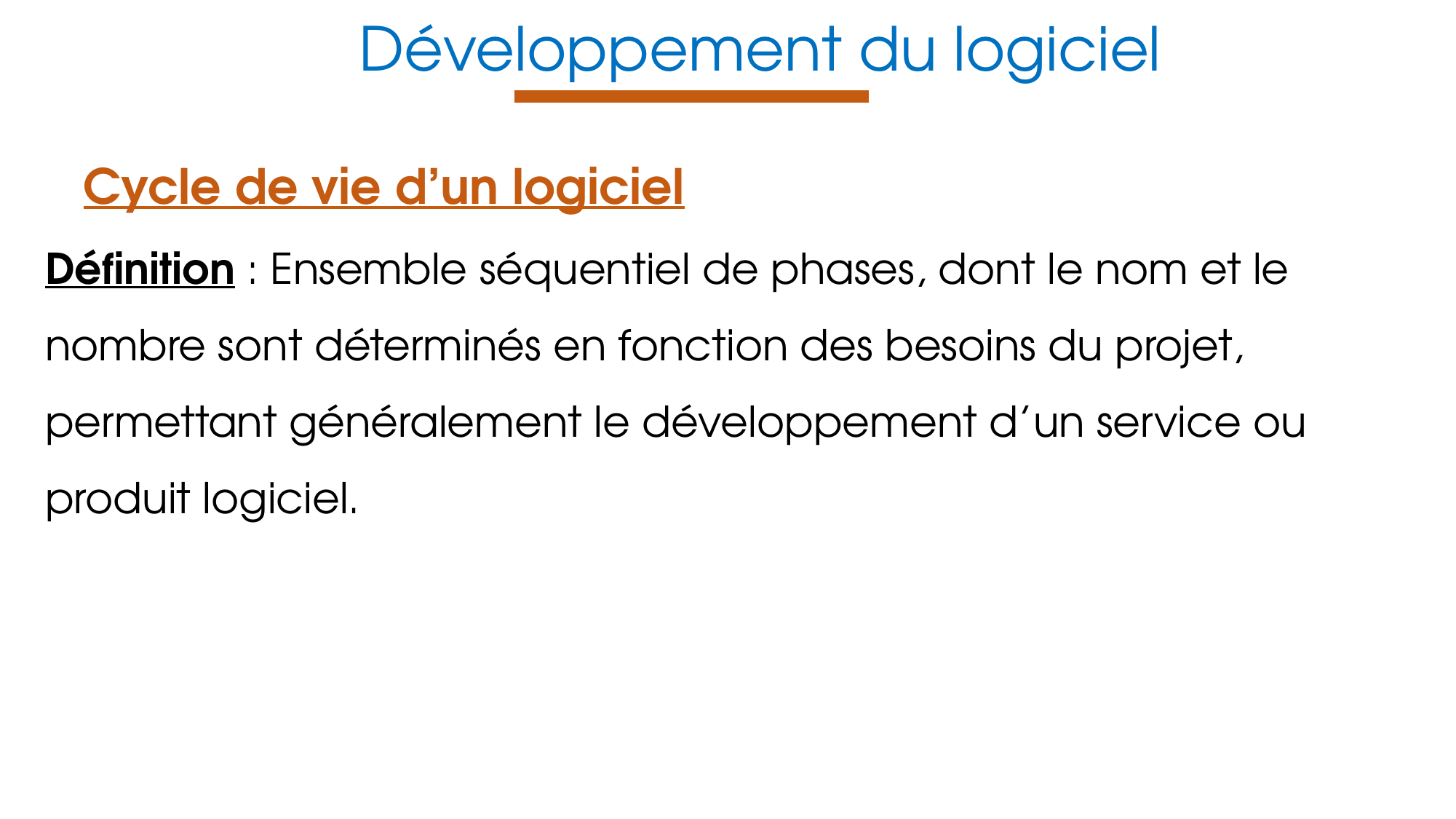

Développement du logiciel
Cycle de vie d’un logiciel
Définition : Ensemble séquentiel de phases, dont le nom et le nombre sont déterminés en fonction des besoins du projet, permettant généralement le développement d’un service ou produit logiciel.